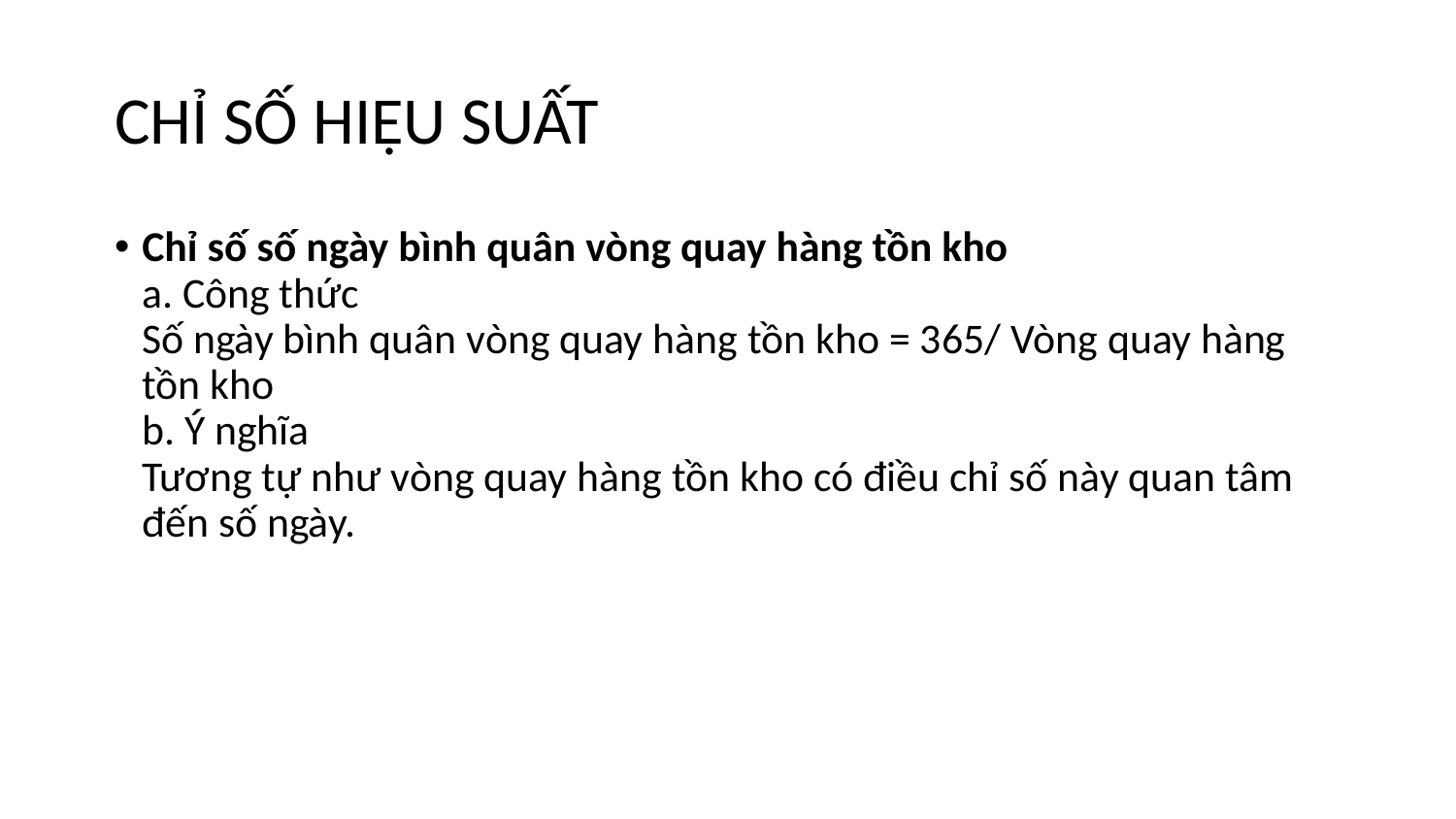

# CHỈ SỐ HIỆU SUẤT
Chỉ số số ngày bình quân vòng quay hàng tồn kho
a. Công thức
Số ngày bình quân vòng quay hàng tồn kho = 365/ Vòng quay hàng tồn kho
b. Ý nghĩa
Tương tự như vòng quay hàng tồn kho có điều chỉ số này quan tâm đến số ngày.